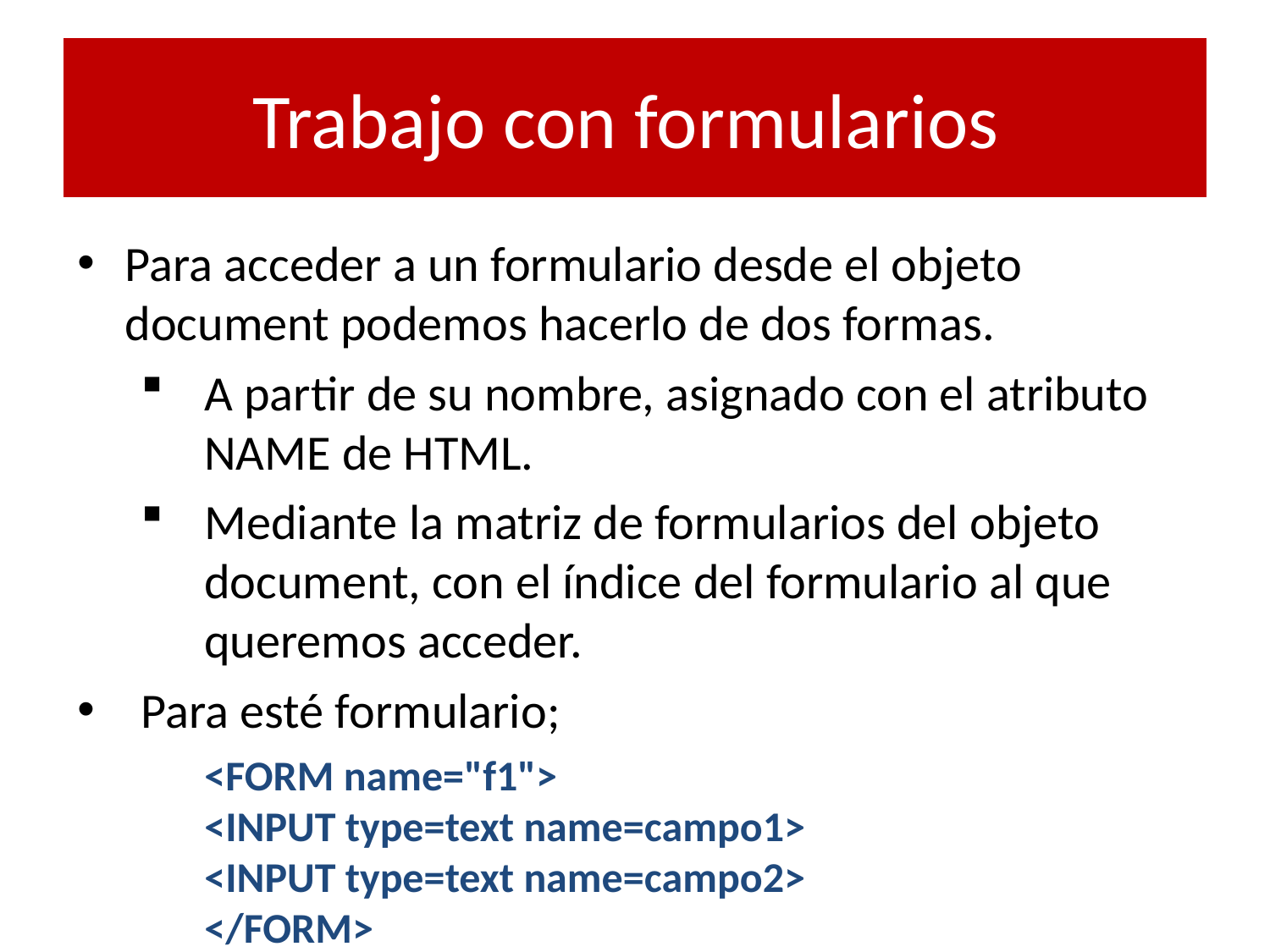

# Trabajo con formularios
Para acceder a un formulario desde el objeto document podemos hacerlo de dos formas.
A partir de su nombre, asignado con el atributo NAME de HTML.
Mediante la matriz de formularios del objeto document, con el índice del formulario al que queremos acceder.
Para esté formulario;
<FORM name="f1">
<INPUT type=text name=campo1>
<INPUT type=text name=campo2>
</FORM>